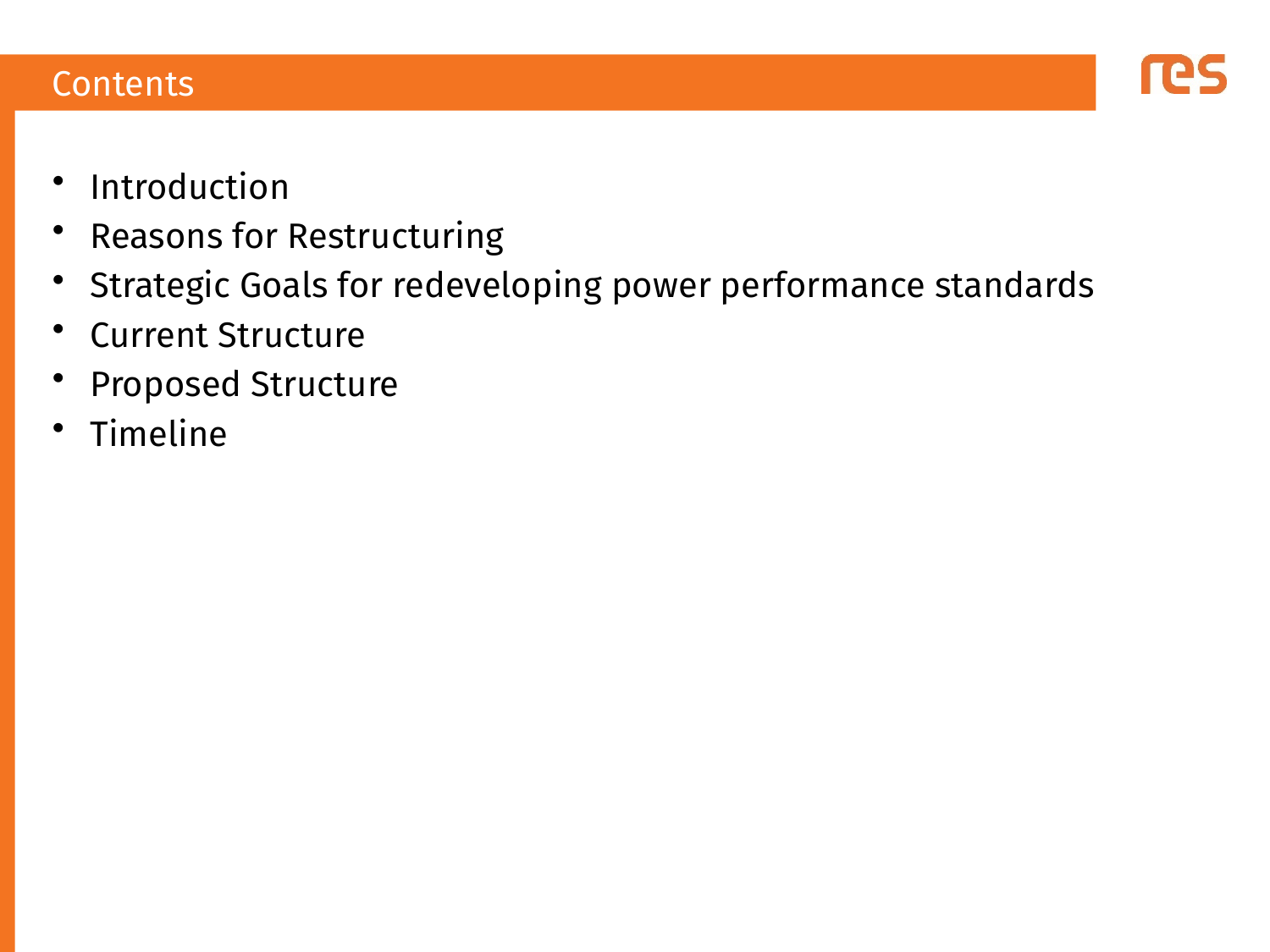

# Contents
Introduction
Reasons for Restructuring
Strategic Goals for redeveloping power performance standards
Current Structure
Proposed Structure
Timeline